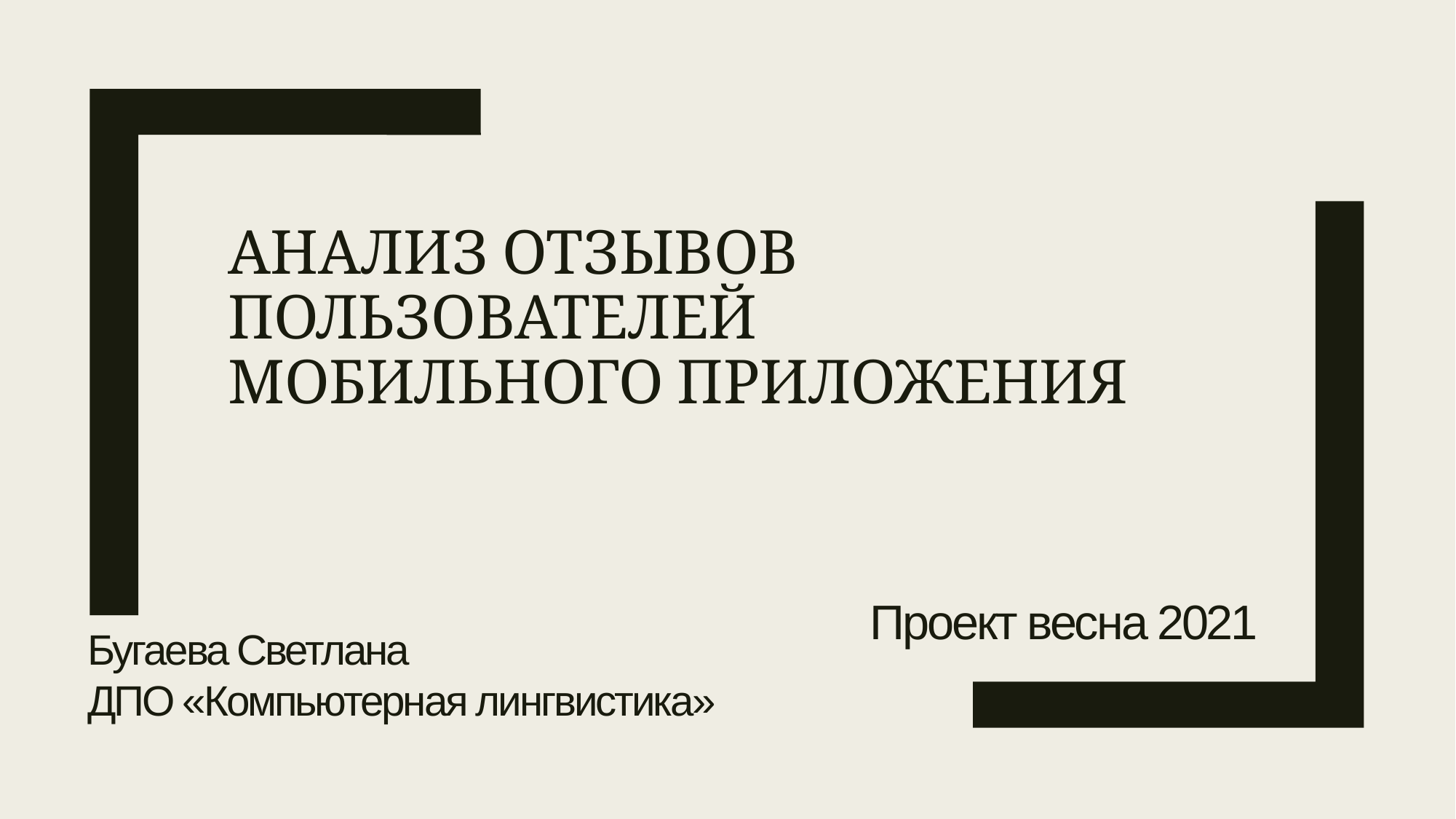

# Анализ отзывов пользователей мобильного приложения
Проект весна 2021
Бугаева Светлана
ДПО «Компьютерная лингвистика»